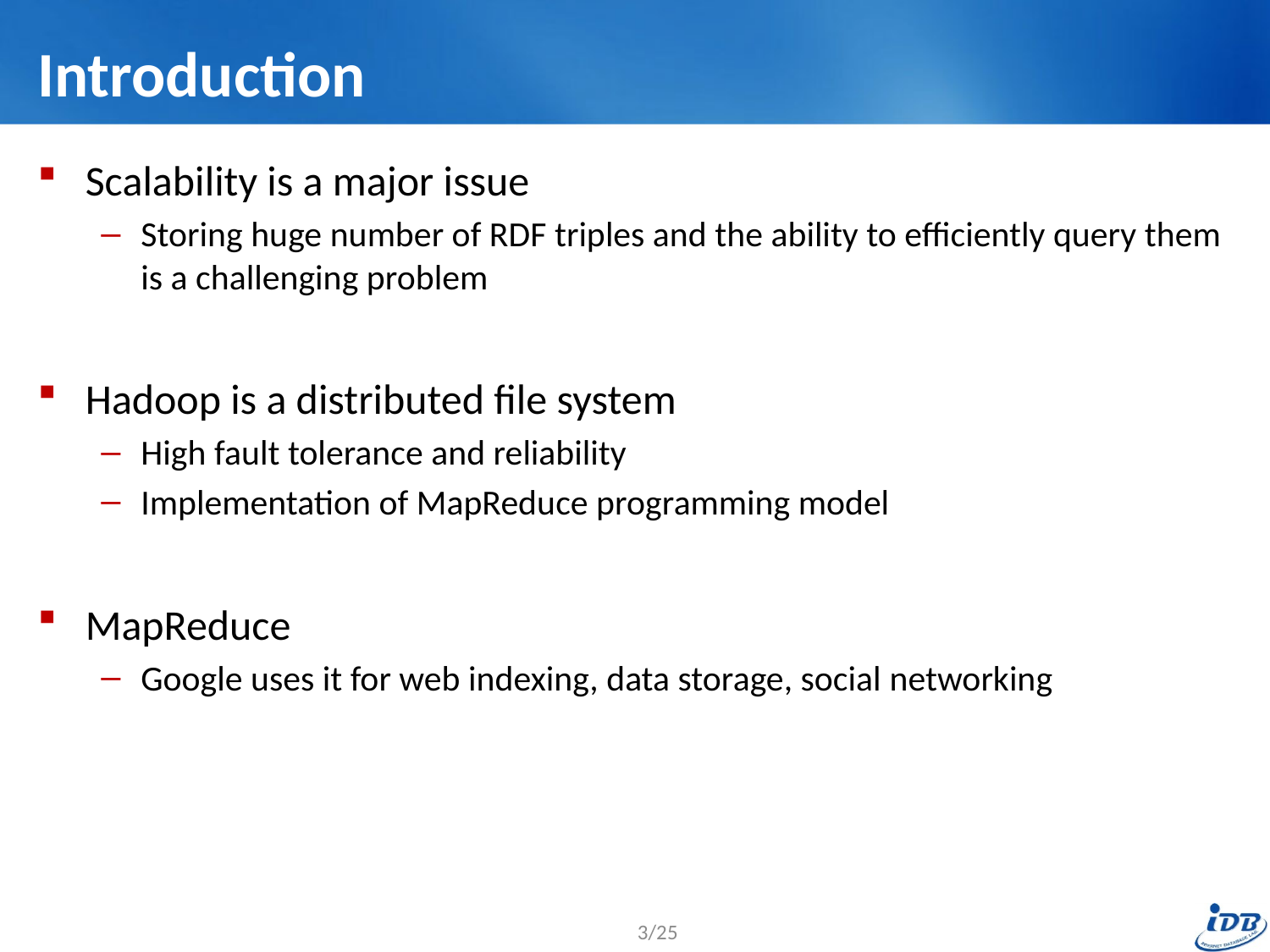

# Introduction
Scalability is a major issue
Storing huge number of RDF triples and the ability to efficiently query them is a challenging problem

Hadoop is a distributed file system
High fault tolerance and reliability
Implementation of MapReduce programming model

MapReduce
Google uses it for web indexing, data storage, social networking
3/25